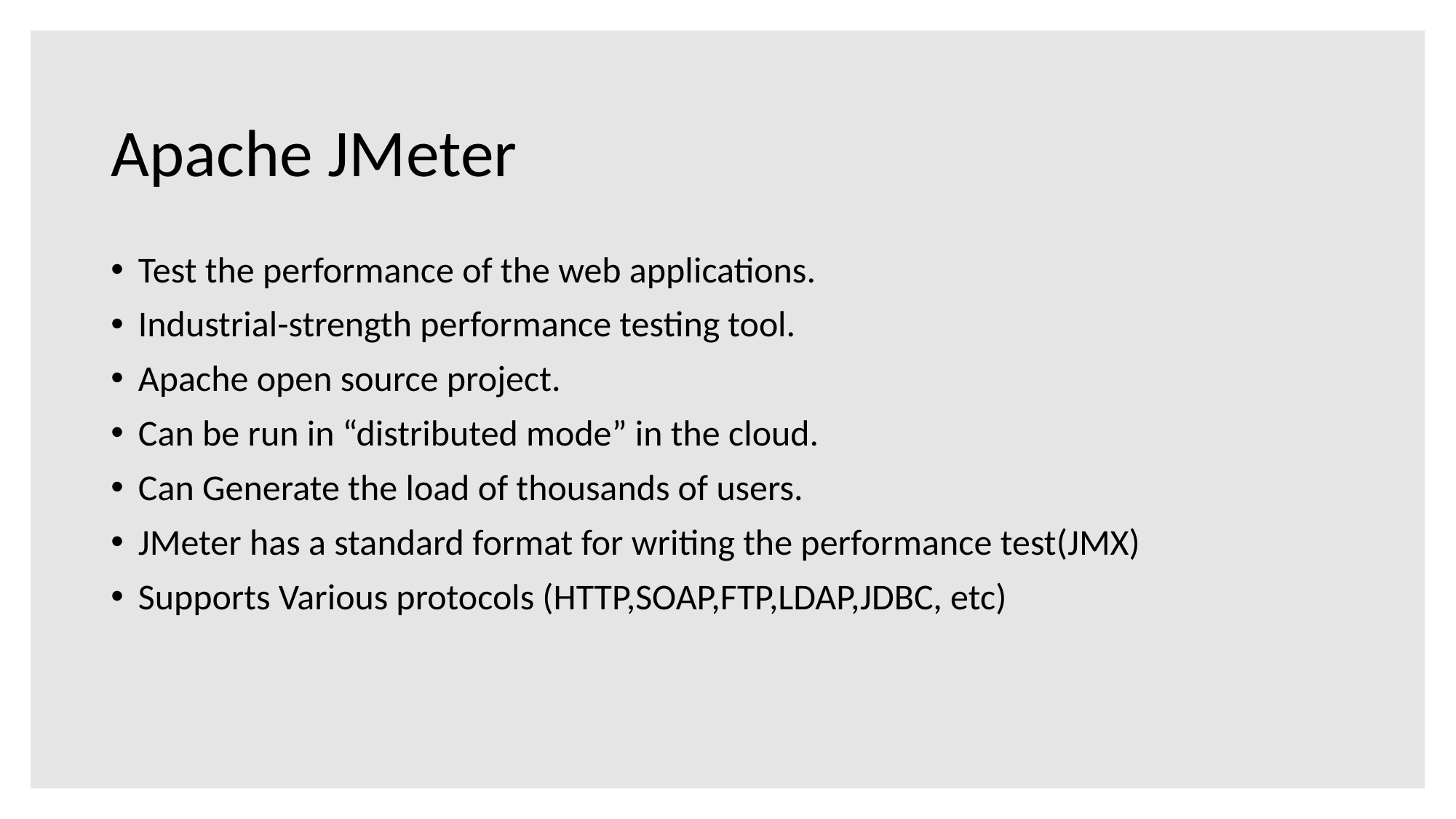

# Apache JMeter
Test the performance of the web applications.
Industrial-strength performance testing tool.
Apache open source project.
Can be run in “distributed mode” in the cloud.
Can Generate the load of thousands of users.
JMeter has a standard format for writing the performance test(JMX)
Supports Various protocols (HTTP,SOAP,FTP,LDAP,JDBC, etc)